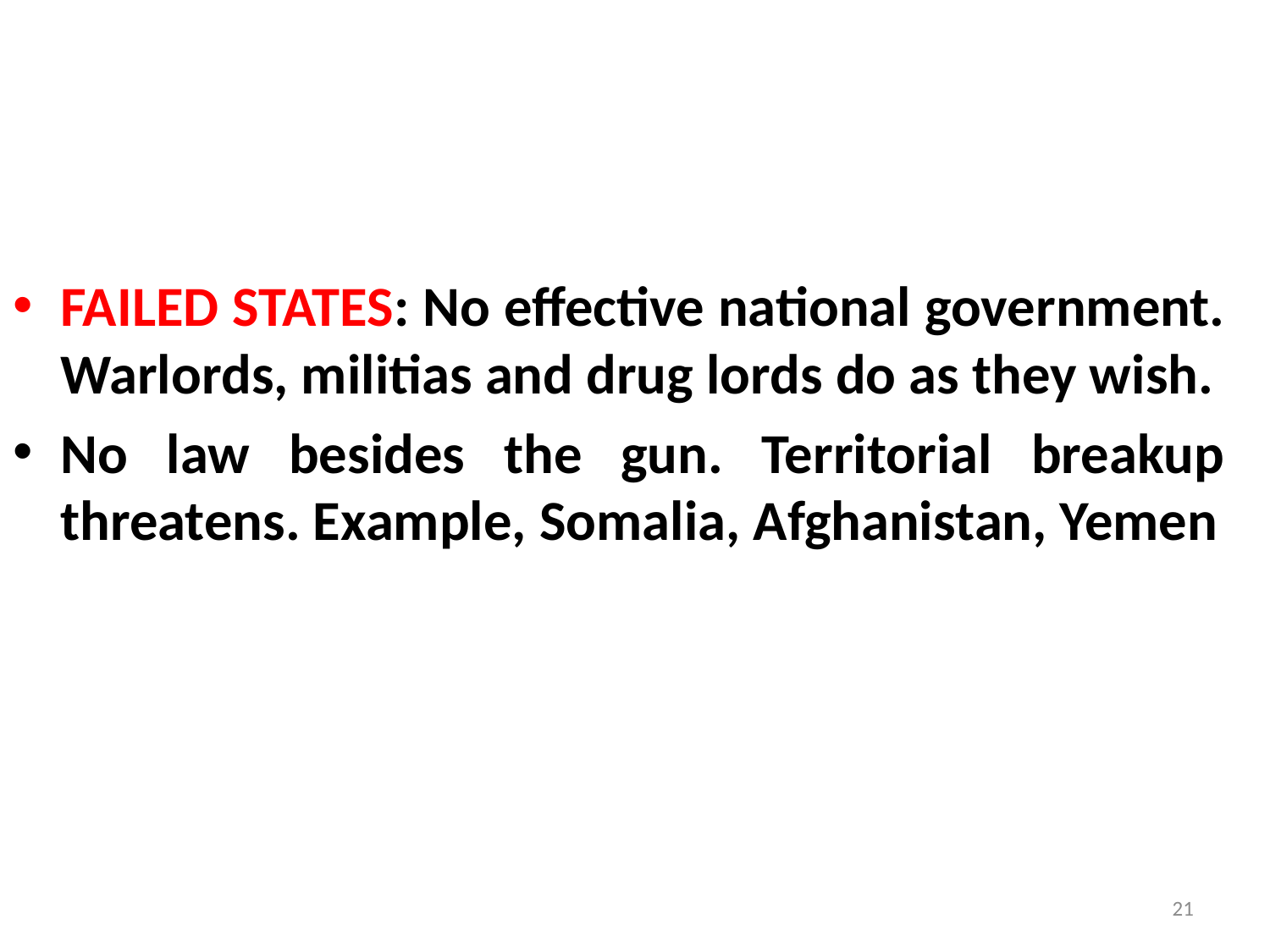

#

FAILED STATES: No effective national government. Warlords, militias and drug lords do as they wish.
No law besides the gun. Territorial breakup threatens. Example, Somalia, Afghanistan, Yemen
21